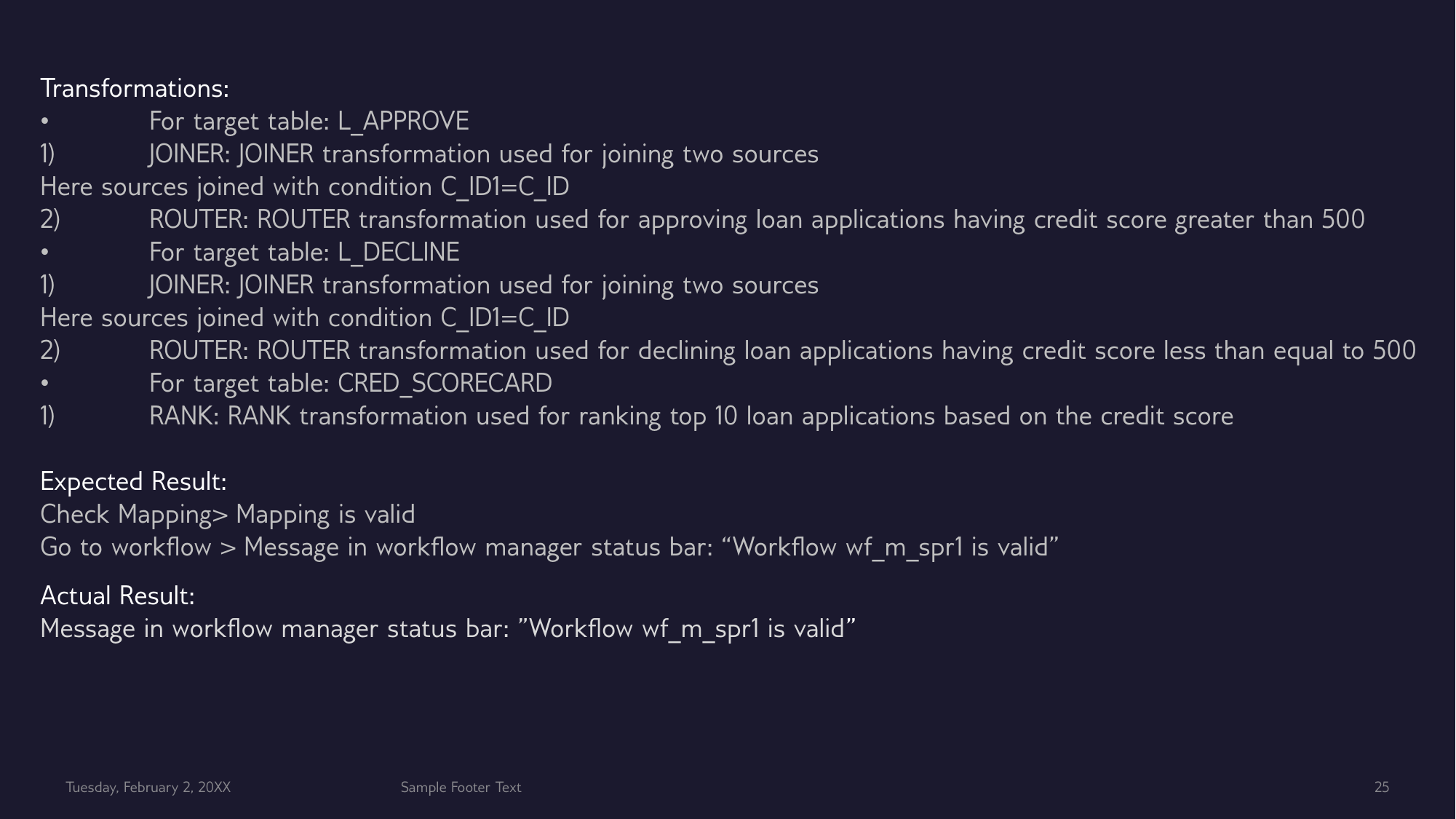

Transformations:
•	For target table: L_APPROVE
1)	JOINER: JOINER transformation used for joining two sources
Here sources joined with condition C_ID1=C_ID
2)	ROUTER: ROUTER transformation used for approving loan applications having credit score greater than 500
•	For target table: L_DECLINE
1)	JOINER: JOINER transformation used for joining two sources
Here sources joined with condition C_ID1=C_ID
2)	ROUTER: ROUTER transformation used for declining loan applications having credit score less than equal to 500
•	For target table: CRED_SCORECARD
1)	RANK: RANK transformation used for ranking top 10 loan applications based on the credit score

Expected Result:
Check Mapping> Mapping is valid
Go to workflow > Message in workflow manager status bar: “Workflow wf_m_spr1 is valid”
Actual Result:
Message in workflow manager status bar: ”Workflow wf_m_spr1 is valid”
Tuesday, February 2, 20XX
Sample Footer Text
25